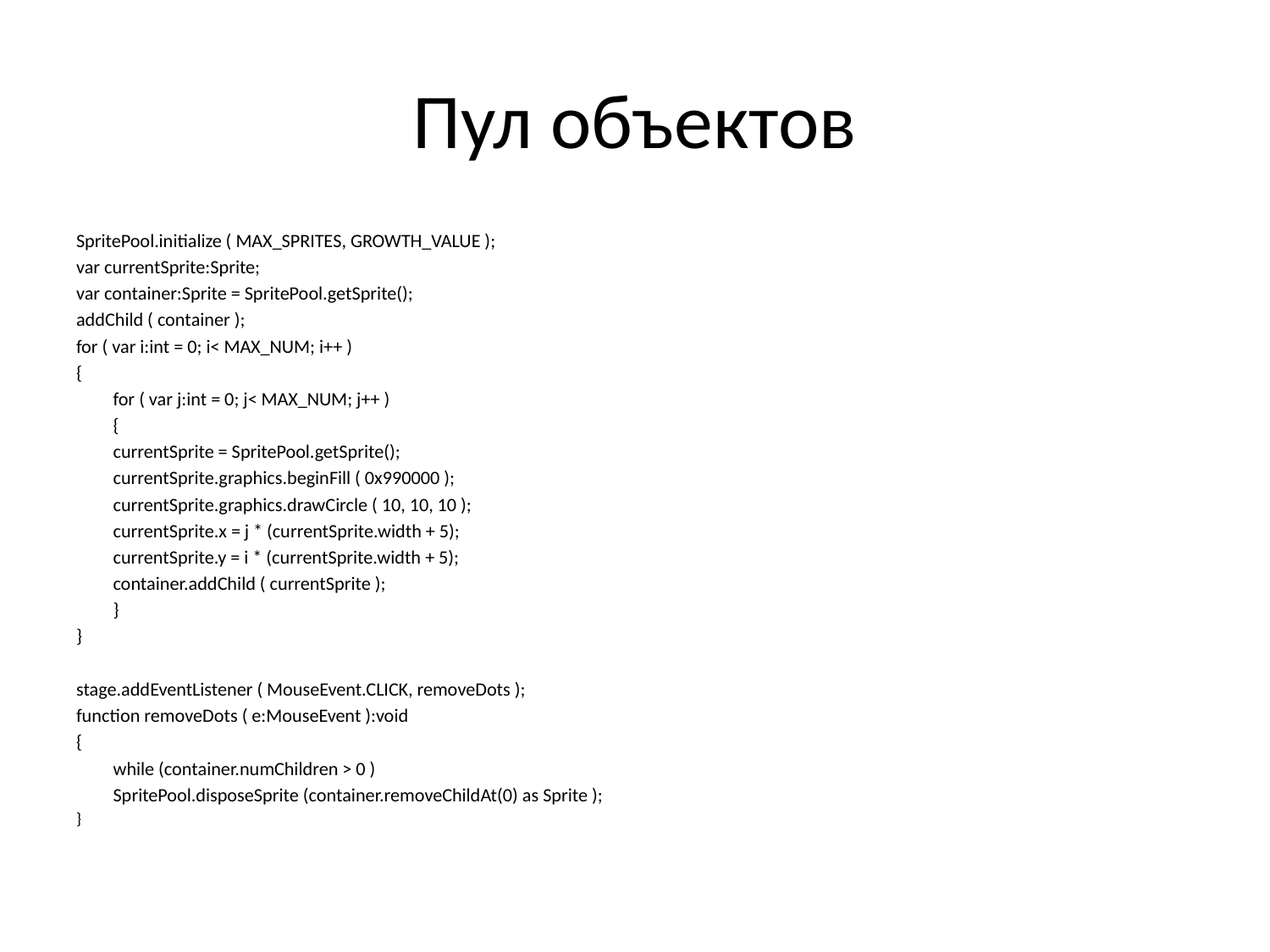

# Пул объектов
SpritePool.initialize ( MAX_SPRITES, GROWTH_VALUE );
var currentSprite:Sprite;
var container:Sprite = SpritePool.getSprite();
addChild ( container );
for ( var i:int = 0; i< MAX_NUM; i++ )
{
	for ( var j:int = 0; j< MAX_NUM; j++ )
	{
		currentSprite = SpritePool.getSprite();
		currentSprite.graphics.beginFill ( 0x990000 );
		currentSprite.graphics.drawCircle ( 10, 10, 10 );
		currentSprite.x = j * (currentSprite.width + 5);
		currentSprite.y = i * (currentSprite.width + 5);
		container.addChild ( currentSprite );
	}
}

stage.addEventListener ( MouseEvent.CLICK, removeDots );
function removeDots ( e:MouseEvent ):void
{
	while (container.numChildren > 0 )
		SpritePool.disposeSprite (container.removeChildAt(0) as Sprite );
}